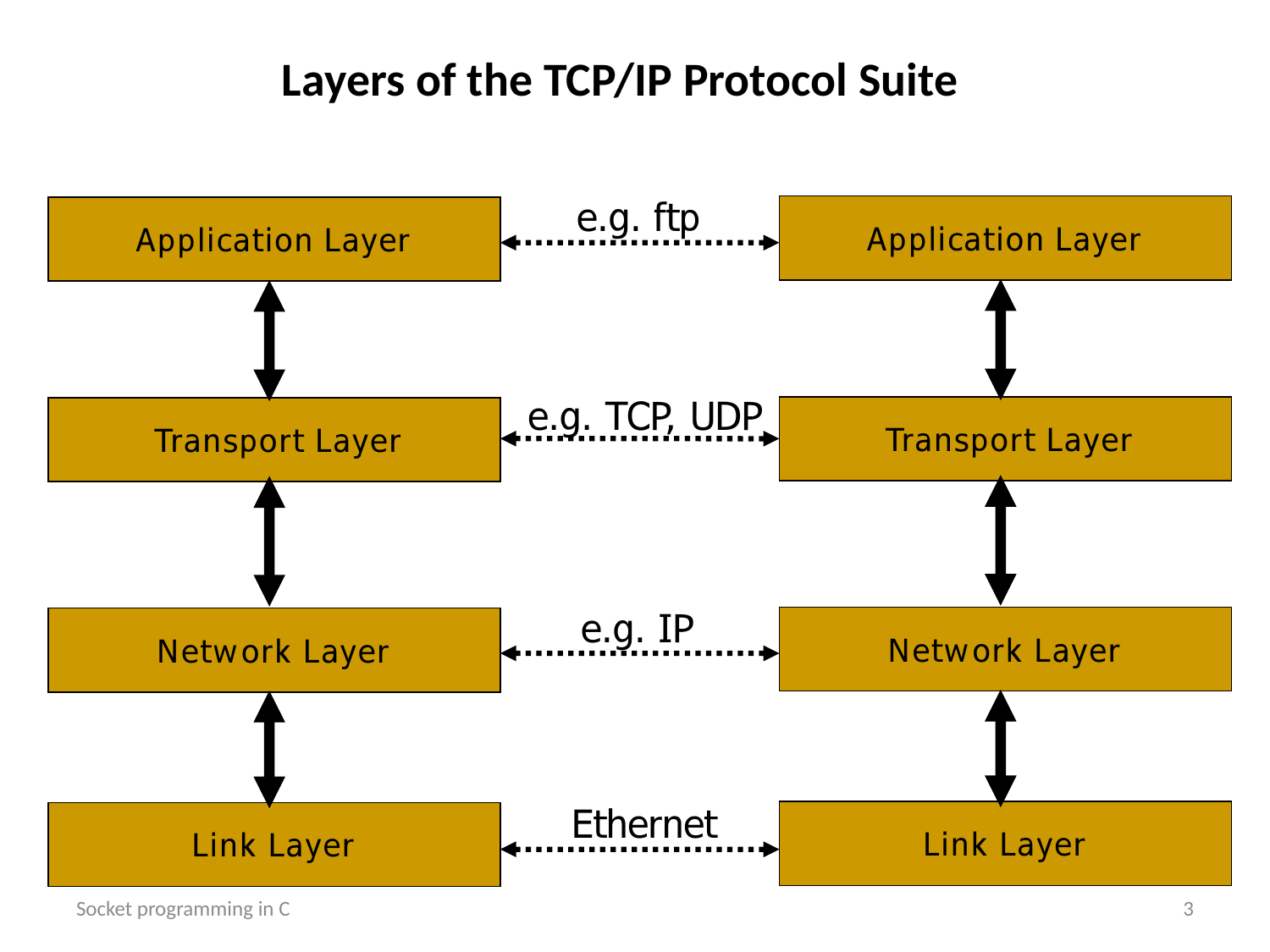

# Layers of the TCP/IP Protocol Suite
e.g. ftp
Application Layer

e.g. TCP, UDP
 Transport Layer

e.g. IP
Network Layer

Ethernet
Link Layer

Application Layer

 Transport Layer

Network Layer

Link Layer
Socket programming in C
3